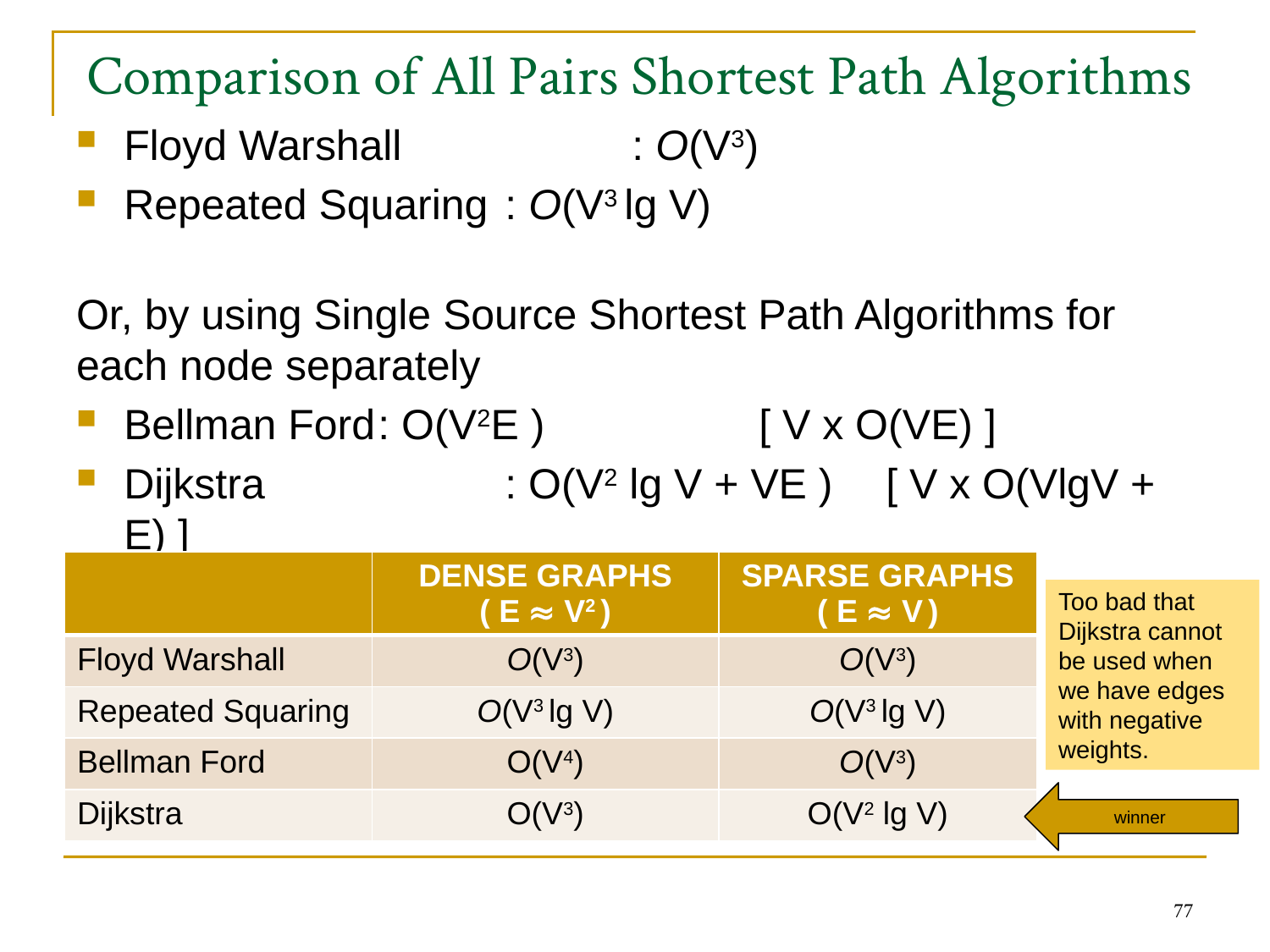

# Comparison of All Pairs Shortest Path Algorithms
Floyd Warshall 		: O(V3)
Repeated Squaring	: O(V3 lg V)
Or, by using Single Source Shortest Path Algorithms for each node separately
Bellman Ford	: O(V2E )   		[ V x O(VE) ]
Dijkstra 		: O(V2 lg V + VE )  	[ V x O(VlgV + E) ]

|  | DENSE GRAPHS ( E ≈ V2 ) | SPARSE GRAPHS ( E ≈ V ) |
| --- | --- | --- |
| Floyd Warshall | O(V3) | O(V3) |
| Repeated Squaring | O(V3 lg V) | O(V3 lg V) |
| Bellman Ford | O(V4) | O(V3) |
| Dijkstra | O(V3) | O(V2 lg V) |
Too bad that
Dijkstra cannot be used when we have edges with negative
weights.
winner
77